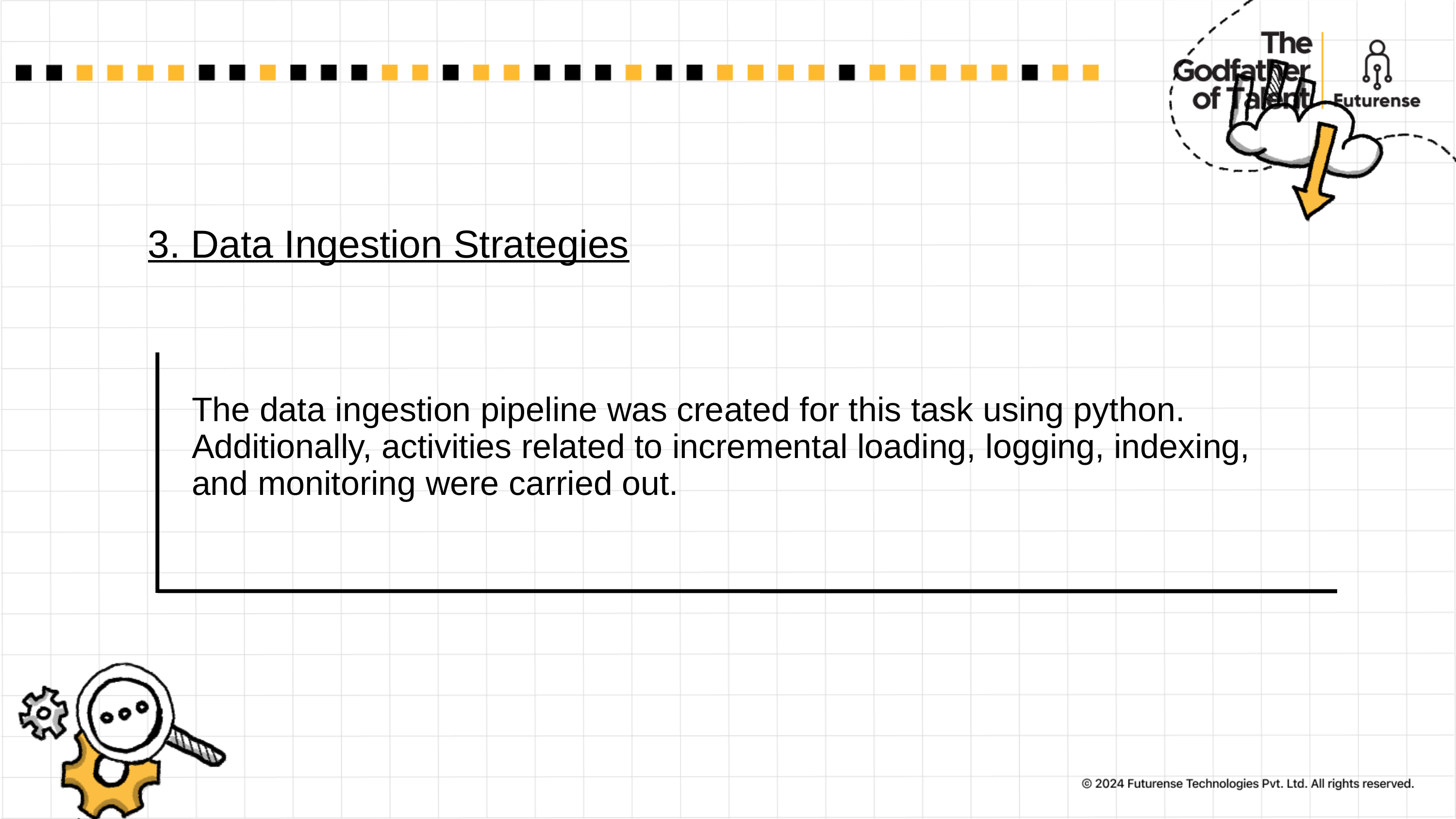

3. Data Ingestion Strategies

The data ingestion pipeline was created for this task using python. Additionally, activities related to incremental loading, logging, indexing, and monitoring were carried out.